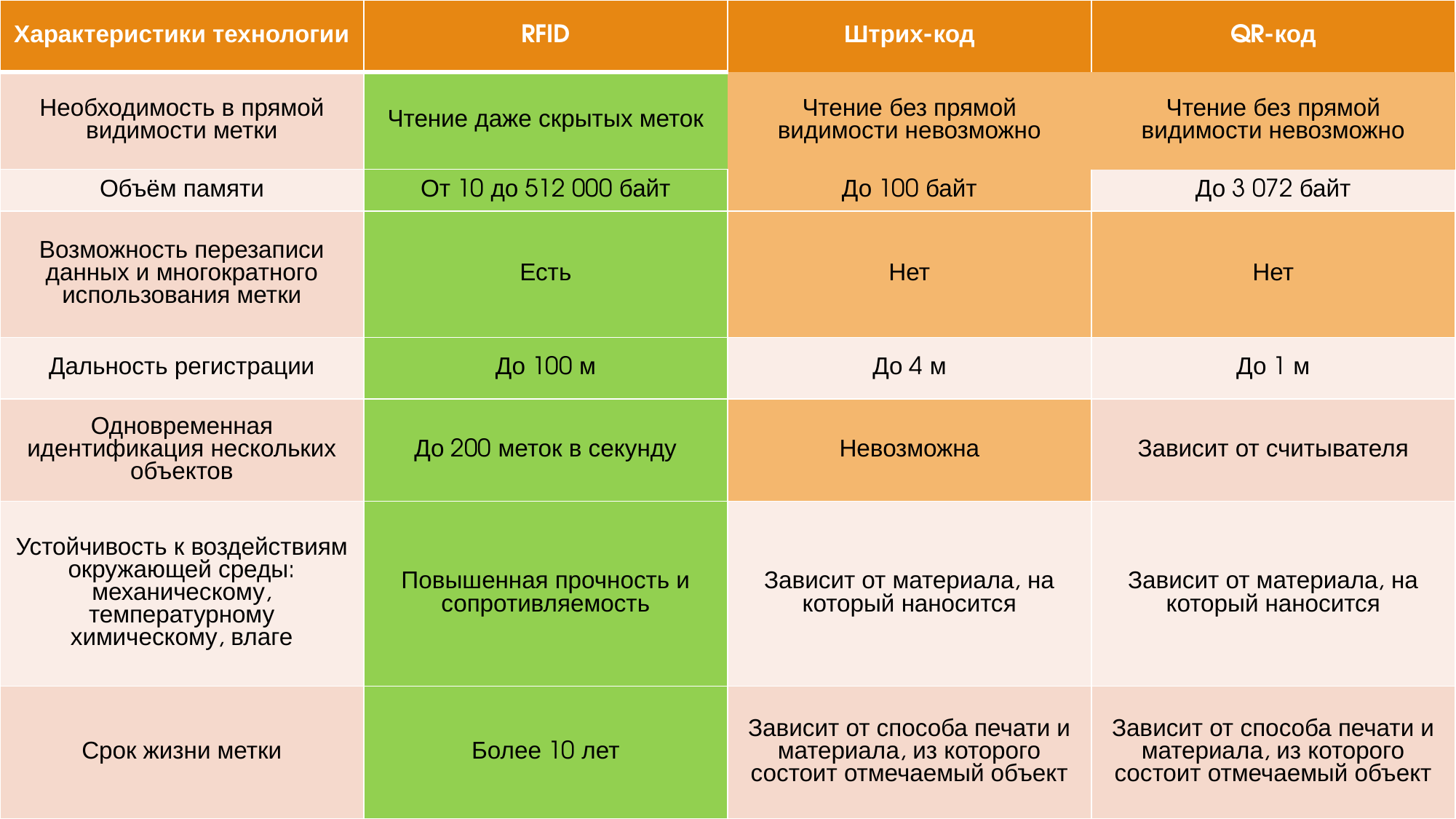

| Характеристики технологии | RFID | Штрих-код | QR-код |
| --- | --- | --- | --- |
| Необходимость в прямой видимости метки | Чтение даже скрытых меток | Чтение без прямой видимости невозможно | Чтение без прямой видимости невозможно |
| Объём памяти | От 10 до 512 000 байт | До 100 байт | До 3 072 байт |
| Возможность перезаписи данных и многократного использования метки | Есть | Нет | Нет |
| Дальность регистрации | До 100 м | До 4 м | До 1 м |
| Одновременная идентификация нескольких объектов | До 200 меток в секунду | Невозможна | Зависит от считывателя |
| Устойчивость к воздействиям окружающей среды: механическому, температурному химическому, влаге | Повышенная прочность и сопротивляемость | Зависит от материала, на который наносится | Зависит от материала, на который наносится |
| Срок жизни метки | Более 10 лет | Зависит от способа печати и материала, из которого состоит отмечаемый объект | Зависит от способа печати и материала, из которого состоит отмечаемый объект |

# Штрих коды, QR
13